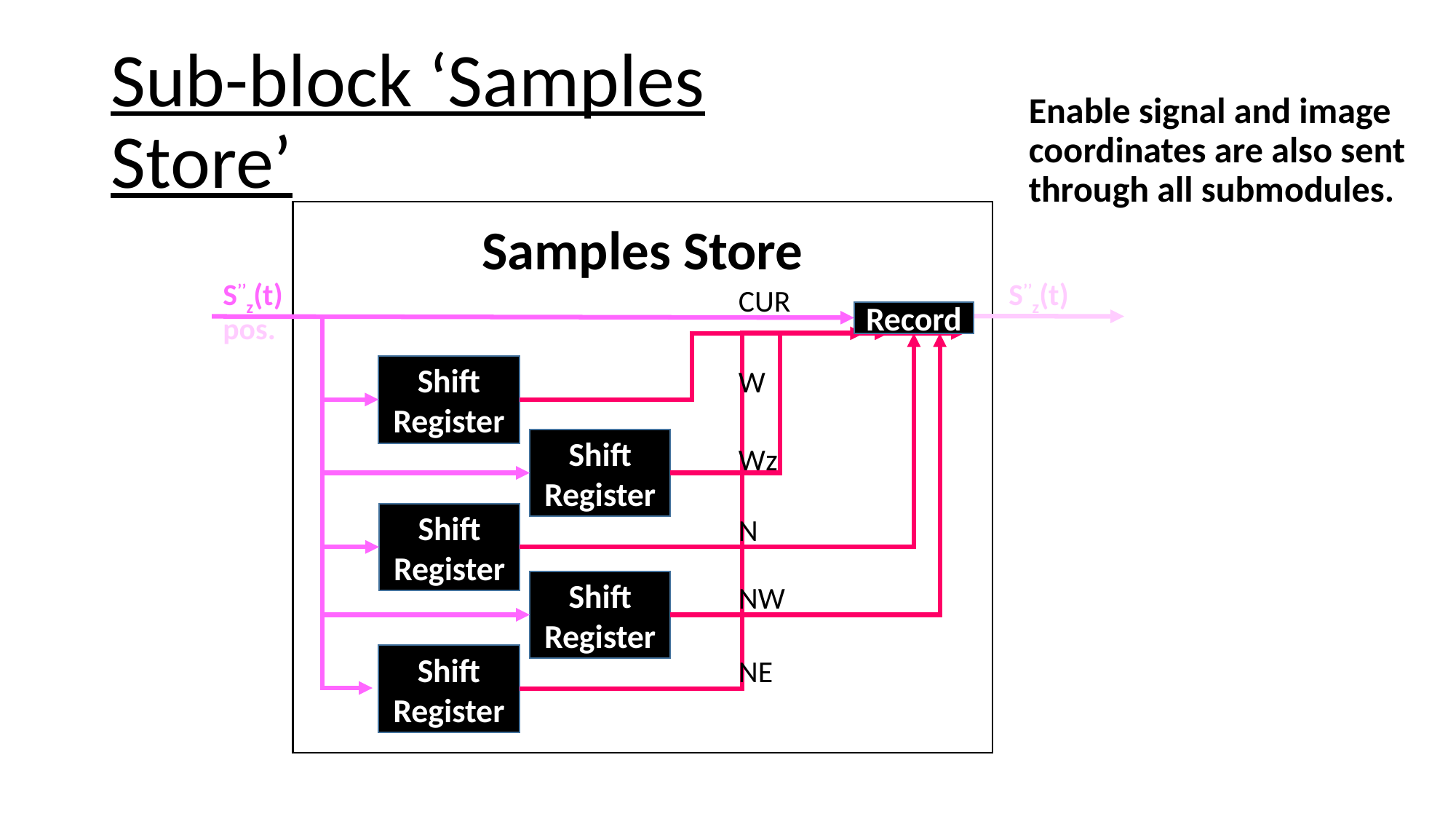

# Sub-block ‘Samples Store’
Enable signal and image coordinates are also sent through all submodules.
Samples Store

S’’z(t)                                                                                                         S’’z(t) pos.
CUR
W
Wz
N
NW
NE
Record
Shift Register
Shift Register
Shift Register
Shift Register
Shift Register